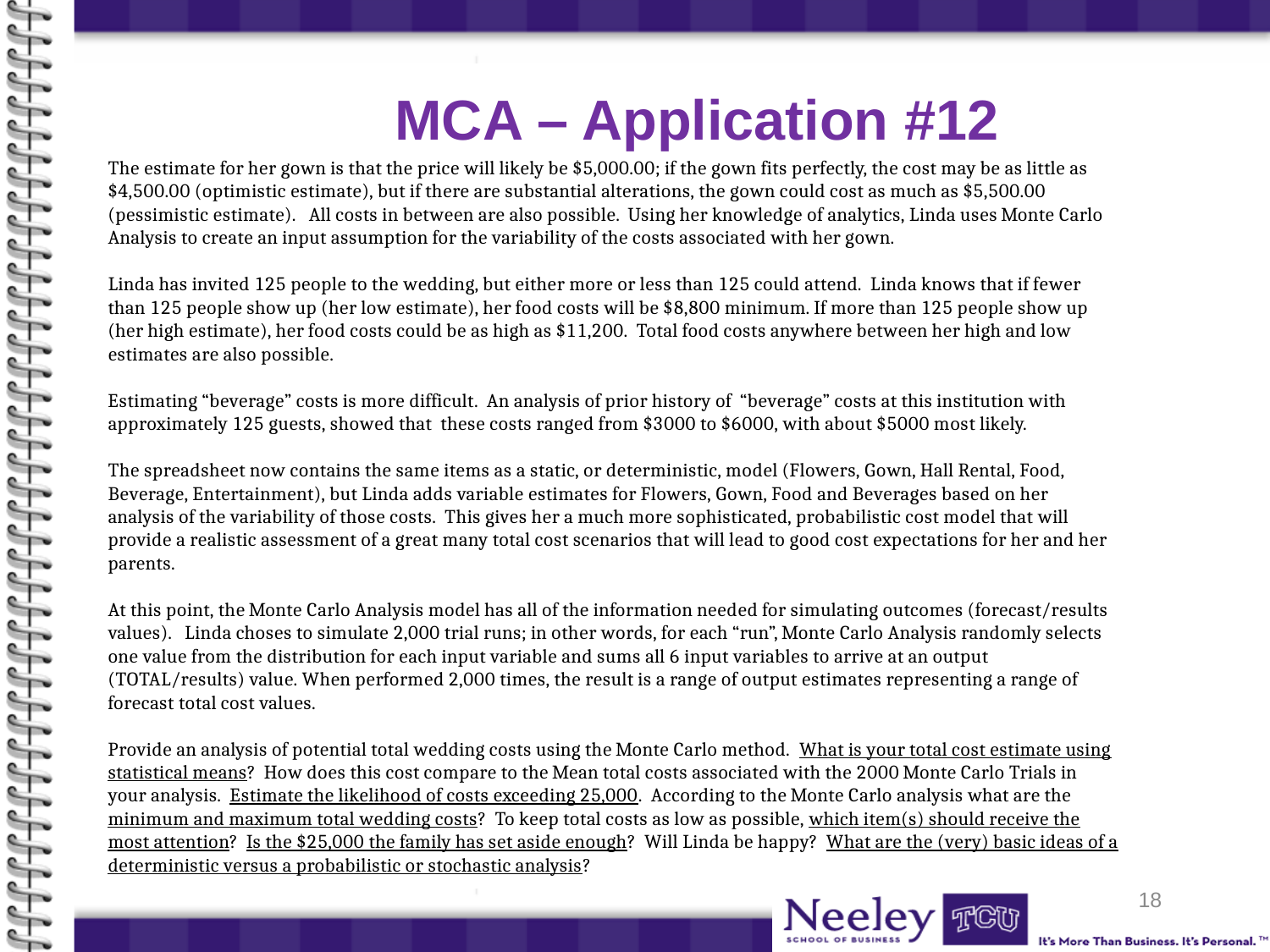

# MCA – Application #12
The estimate for her gown is that the price will likely be $5,000.00; if the gown fits perfectly, the cost may be as little as $4,500.00 (optimistic estimate), but if there are substantial alterations, the gown could cost as much as $5,500.00 (pessimistic estimate).   All costs in between are also possible.  Using her knowledge of analytics, Linda uses Monte Carlo Analysis to create an input assumption for the variability of the costs associated with her gown.

Linda has invited 125 people to the wedding, but either more or less than 125 could attend.  Linda knows that if fewer than 125 people show up (her low estimate), her food costs will be $8,800 minimum. If more than 125 people show up (her high estimate), her food costs could be as high as $11,200.  Total food costs anywhere between her high and low estimates are also possible.

Estimating “beverage” costs is more difficult.  An analysis of prior history of  “beverage” costs at this institution with approximately 125 guests, showed that  these costs ranged from $3000 to $6000, with about $5000 most likely.

The spreadsheet now contains the same items as a static, or deterministic, model (Flowers, Gown, Hall Rental, Food, Beverage, Entertainment), but Linda adds variable estimates for Flowers, Gown, Food and Beverages based on her analysis of the variability of those costs.  This gives her a much more sophisticated, probabilistic cost model that will provide a realistic assessment of a great many total cost scenarios that will lead to good cost expectations for her and her parents.

At this point, the Monte Carlo Analysis model has all of the information needed for simulating outcomes (forecast/results values).   Linda choses to simulate 2,000 trial runs; in other words, for each “run”, Monte Carlo Analysis randomly selects one value from the distribution for each input variable and sums all 6 input variables to arrive at an output (TOTAL/results) value. When performed 2,000 times, the result is a range of output estimates representing a range of forecast total cost values.

Provide an analysis of potential total wedding costs using the Monte Carlo method.  What is your total cost estimate using statistical means?  How does this cost compare to the Mean total costs associated with the 2000 Monte Carlo Trials in your analysis.  Estimate the likelihood of costs exceeding 25,000.  According to the Monte Carlo analysis what are the minimum and maximum total wedding costs?  To keep total costs as low as possible, which item(s) should receive the most attention?  Is the $25,000 the family has set aside enough?  Will Linda be happy?  What are the (very) basic ideas of a deterministic versus a probabilistic or stochastic analysis?